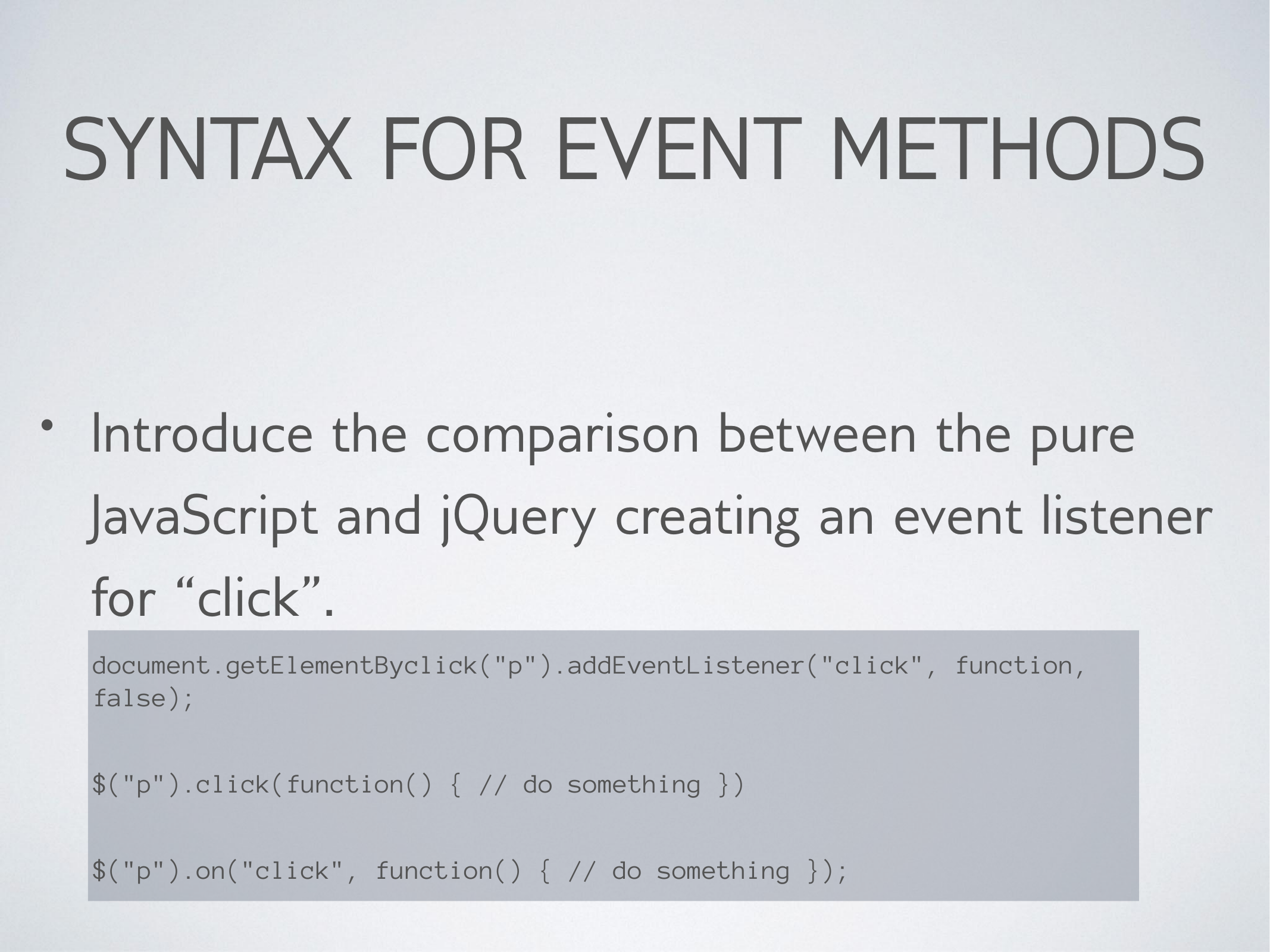

# SYNTAX FOR EVENT METHODS
Introduce the comparison between the pure JavaScript and jQuery creating an event listener for “click”.

document.getElementByclick("p").addEventListener("click", function, false);

$("p").click(function() { // do something })

$("p").on("click", function() { // do something });